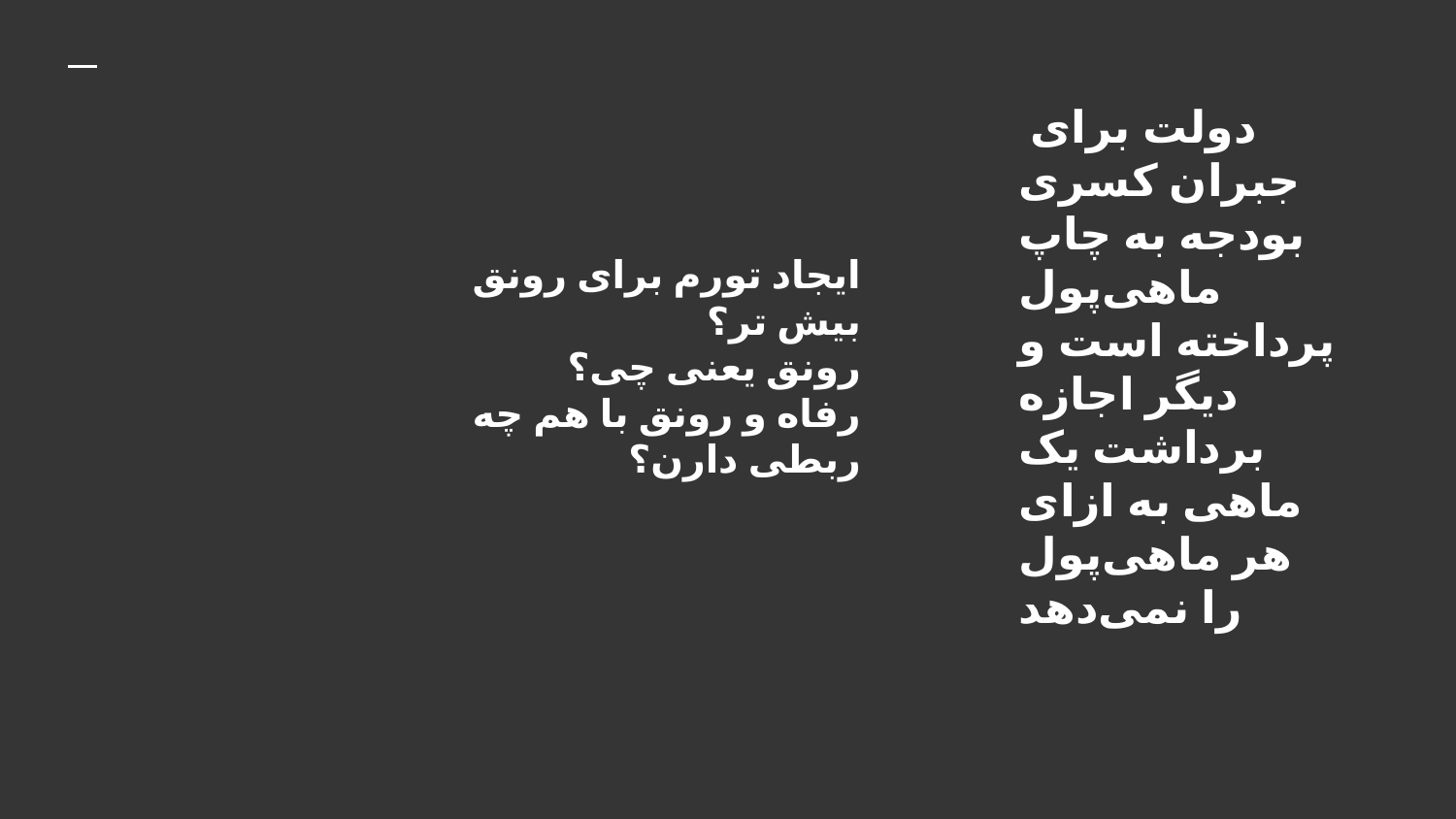

# دولت برای جبران کسری بودجه به چاپ ماهی‌پول پرداخته است و دیگر اجازه برداشت یک ماهی به ازای هر ماهی‌پول را نمی‌دهد
ایجاد تورم برای رونق بیش تر؟
رونق یعنی چی؟
رفاه و رونق با هم چه ربطی دارن؟